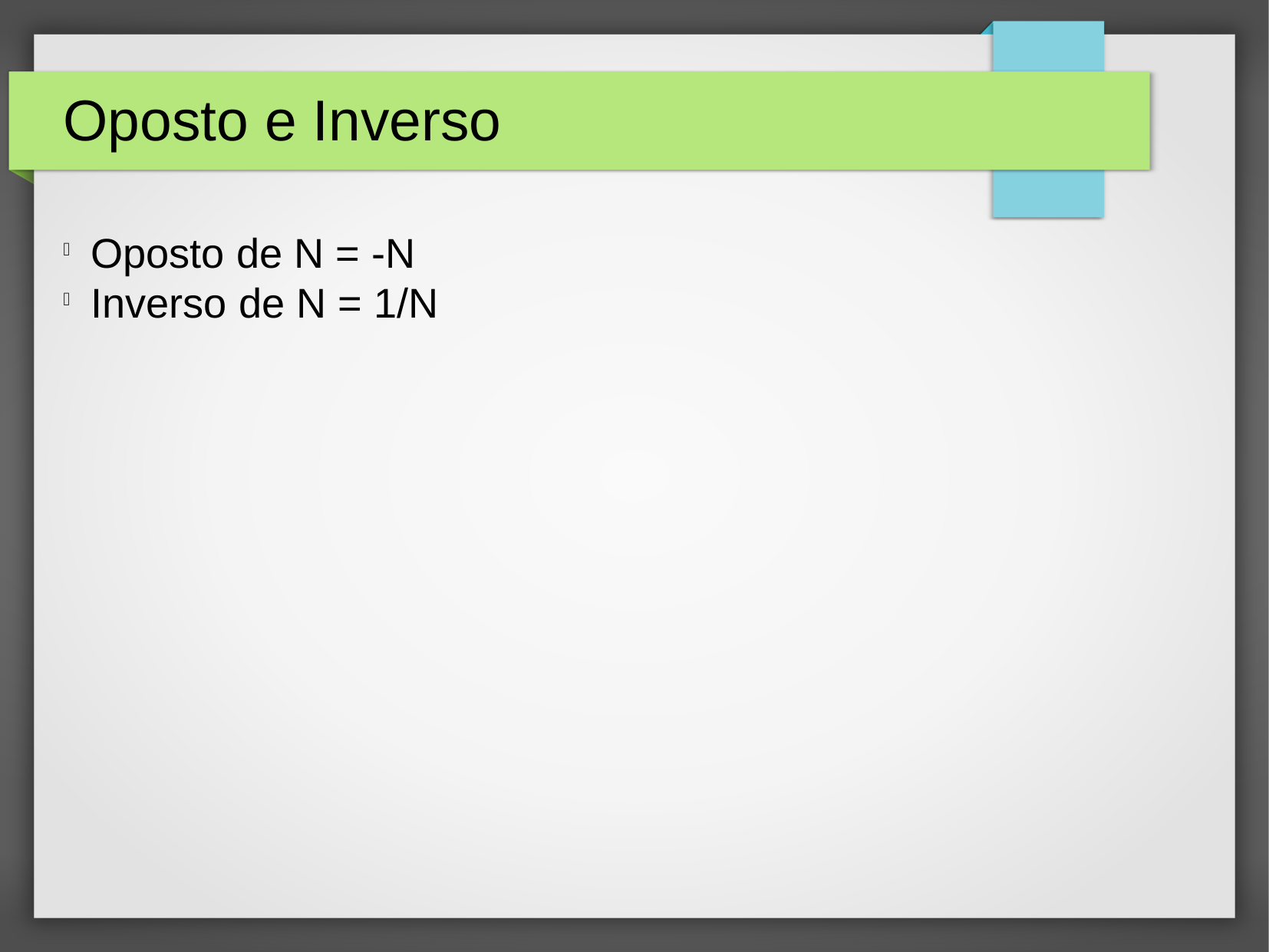

Oposto e Inverso
Oposto de N = -N
Inverso de N = 1/N